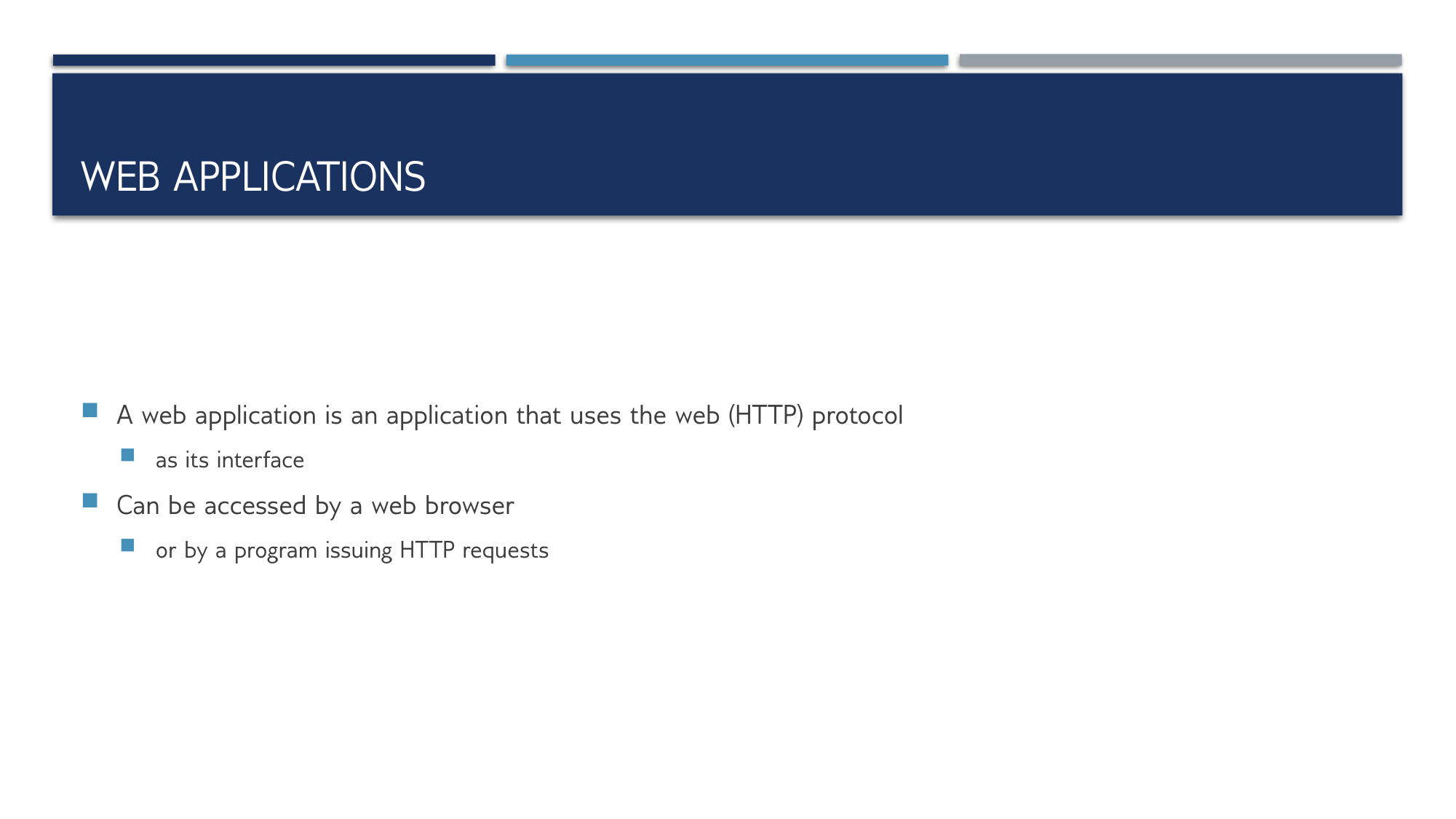

# Web applications
A web application is an application that uses the web (HTTP) protocol
as its interface
Can be accessed by a web browser
or by a program issuing HTTP requests